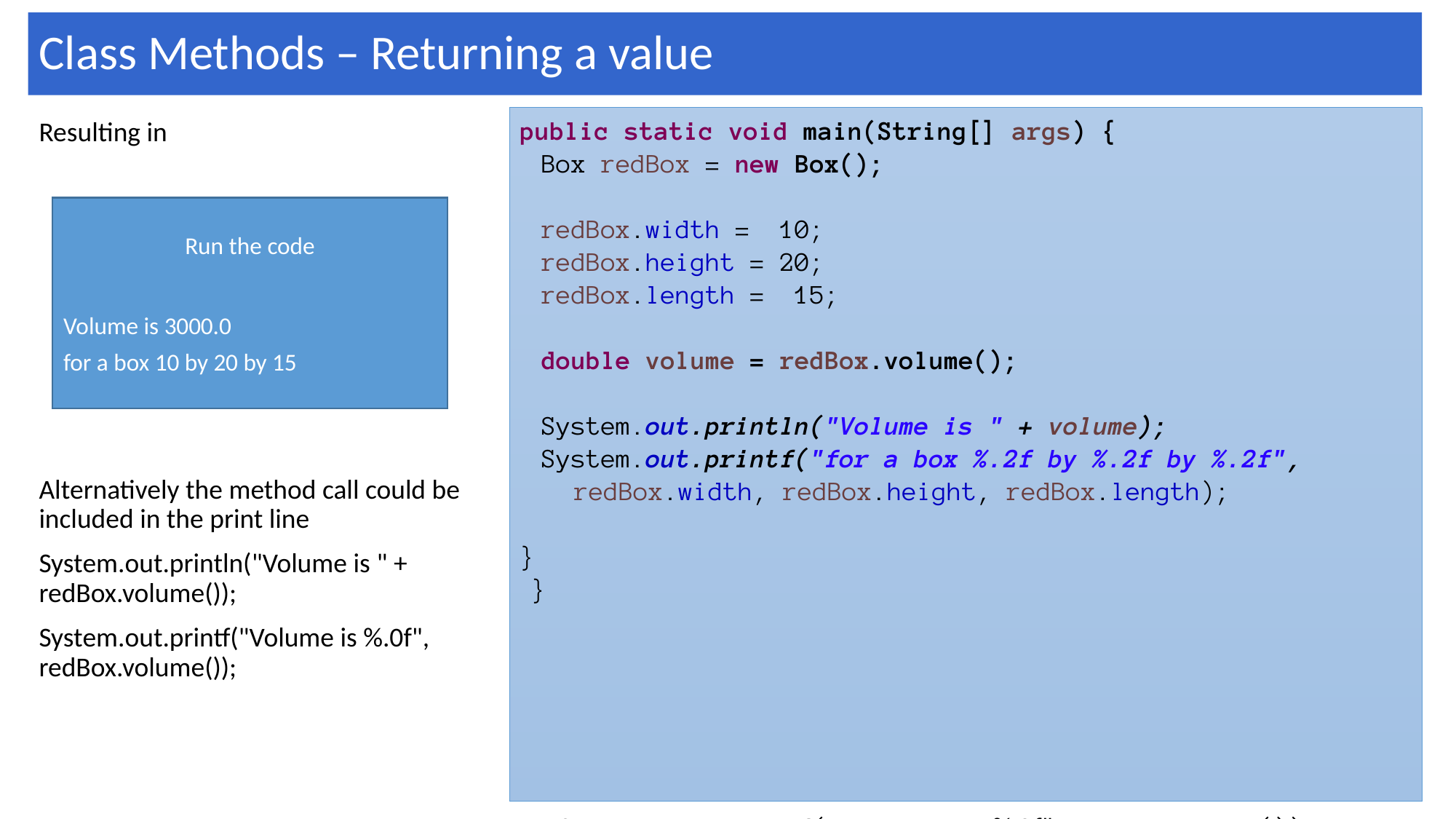

# Class Methods – Returning a value
public static void main(String[] args) {
	Box redBox = new Box();

	redBox.width =  10;
	redBox.height = 20;
	redBox.length =  15;

	double volume = redBox.volume();

	System.out.println("Volume is " + volume);
	System.out.printf("for a box %.2f by %.2f by %.2f",
		redBox.width, redBox.height, redBox.length);

}
}
Resulting in

Alternatively the method call could be included in the print line
System.out.println("Volume is " + redBox.volume());
System.out.printf("Volume is %.0f", redBox.volume());

Run the code

Volume is 3000.0
for a box 10 by 20 by 15
13
System.out.printf("Volume is %.0f", redBox.volume());